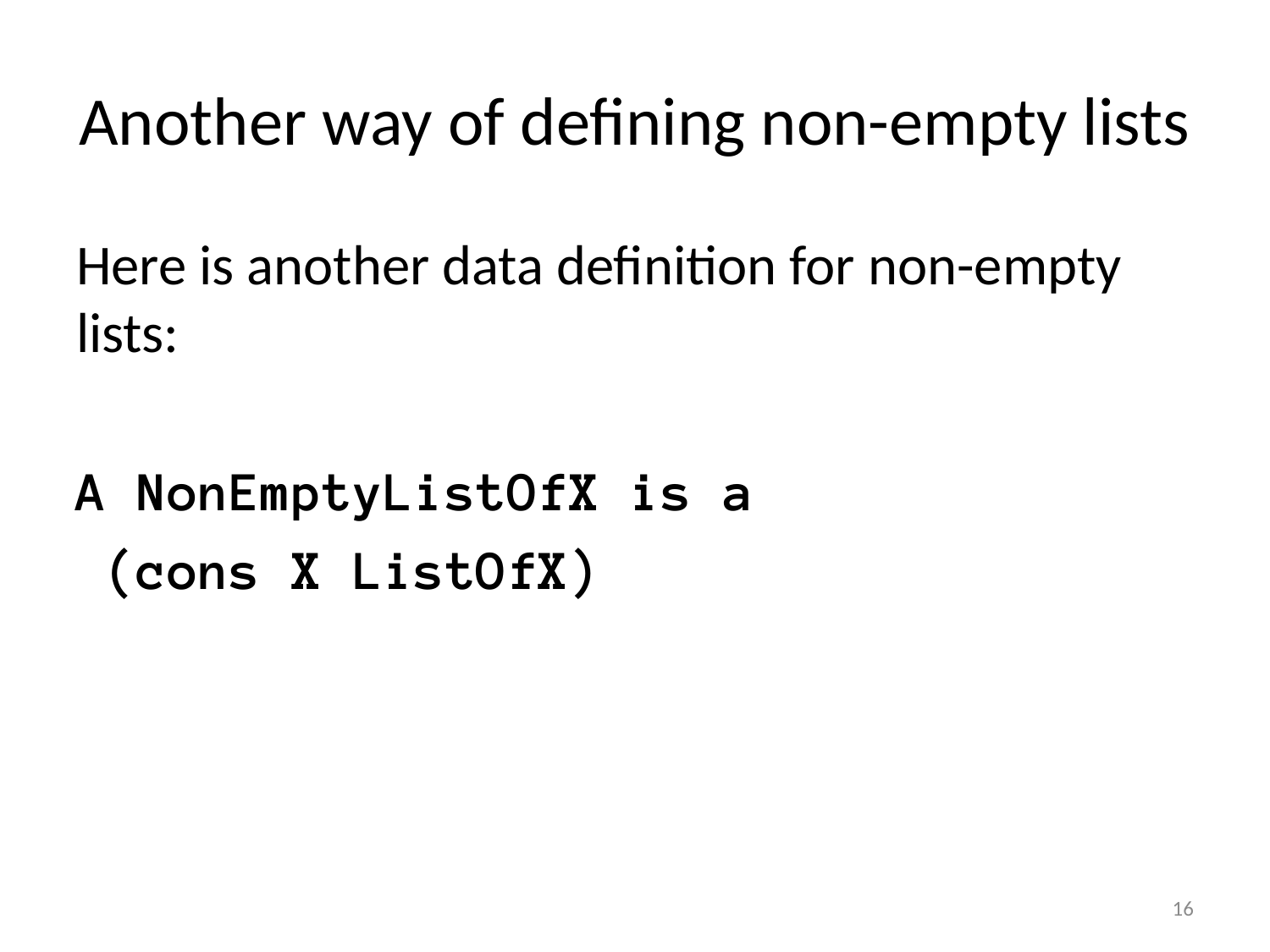

# Another way of defining non-empty lists
Here is another data definition for non-empty lists:

A NonEmptyListOfX is a
 (cons X ListOfX)
16